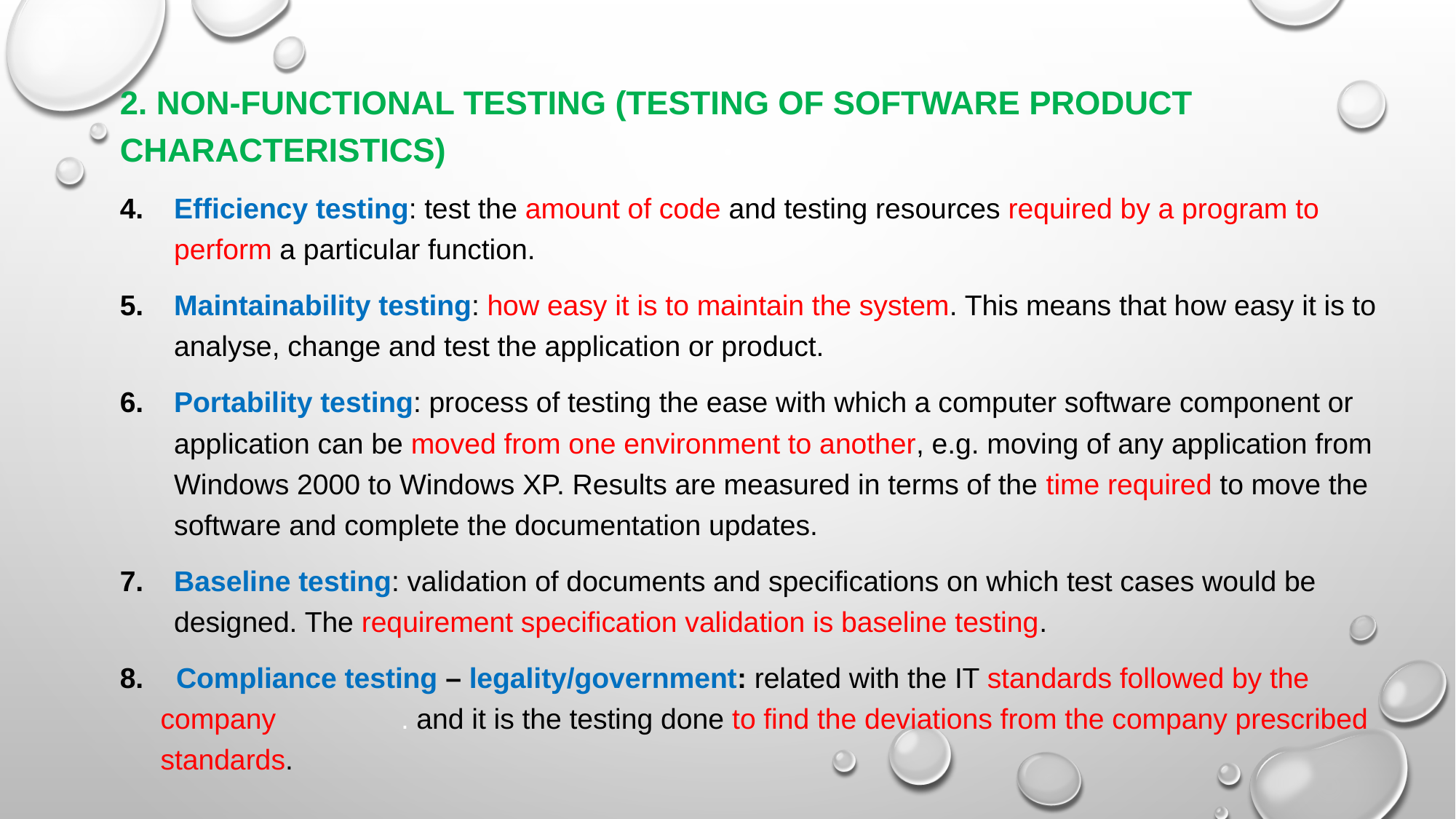

2. Non-functional testing (Testing of software product characteristics)
Efficiency testing: test the amount of code and testing resources required by a program to perform a particular function.
Maintainability testing: how easy it is to maintain the system. This means that how easy it is to analyse, change and test the application or product.
Portability testing: process of testing the ease with which a computer software component or application can be moved from one environment to another, e.g. moving of any application from Windows 2000 to Windows XP. Results are measured in terms of the time required to move the software and complete the documentation updates.
Baseline testing: validation of documents and specifications on which test cases would be designed. The requirement specification validation is baseline testing.
  Compliance testing – legality/government: related with the IT standards followed by the company                . and it is the testing done to find the deviations from the company prescribed standards.